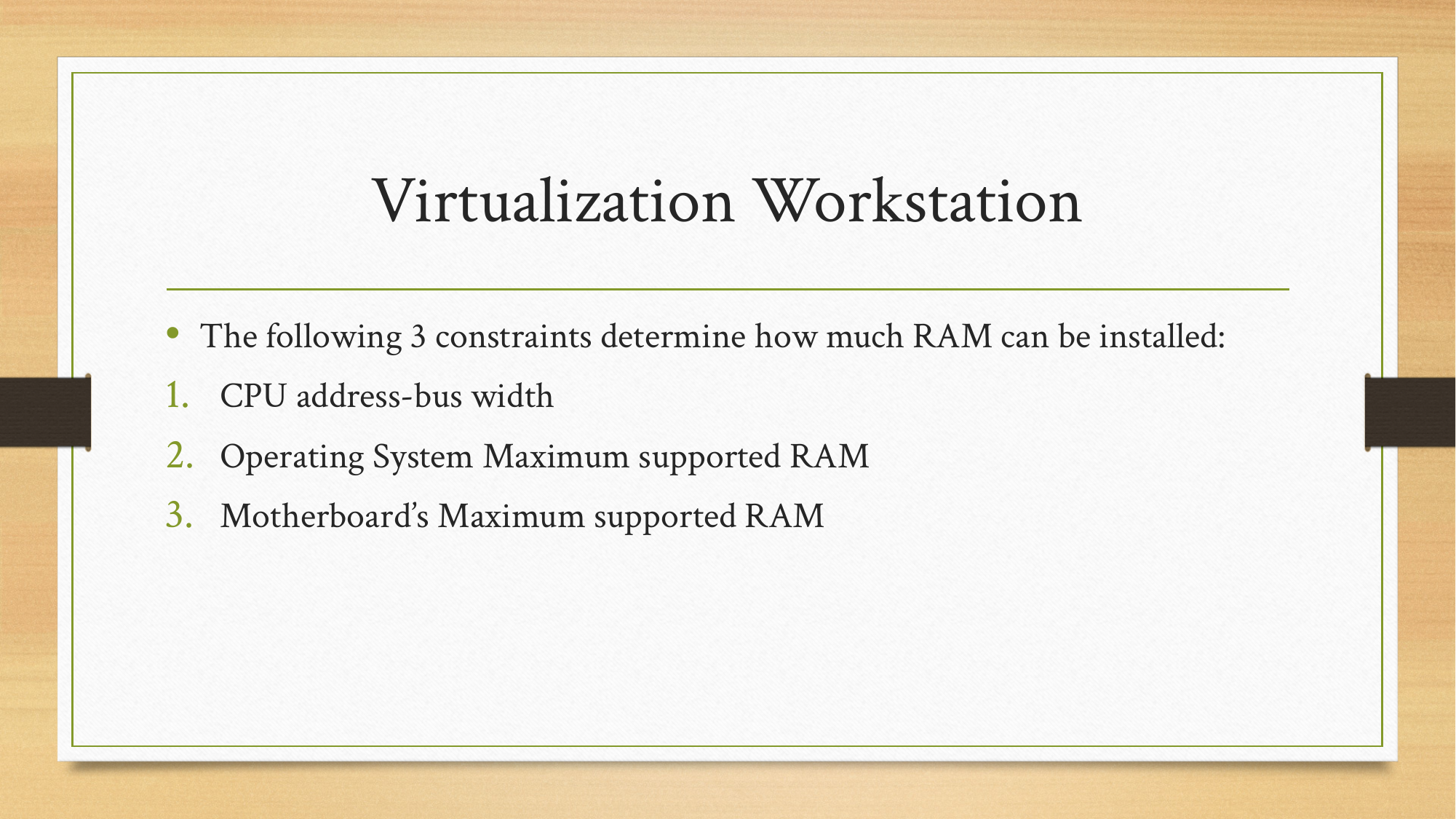

# Virtualization Workstation
The following 3 constraints determine how much RAM can be installed:
CPU address-bus width
Operating System Maximum supported RAM
Motherboard’s Maximum supported RAM